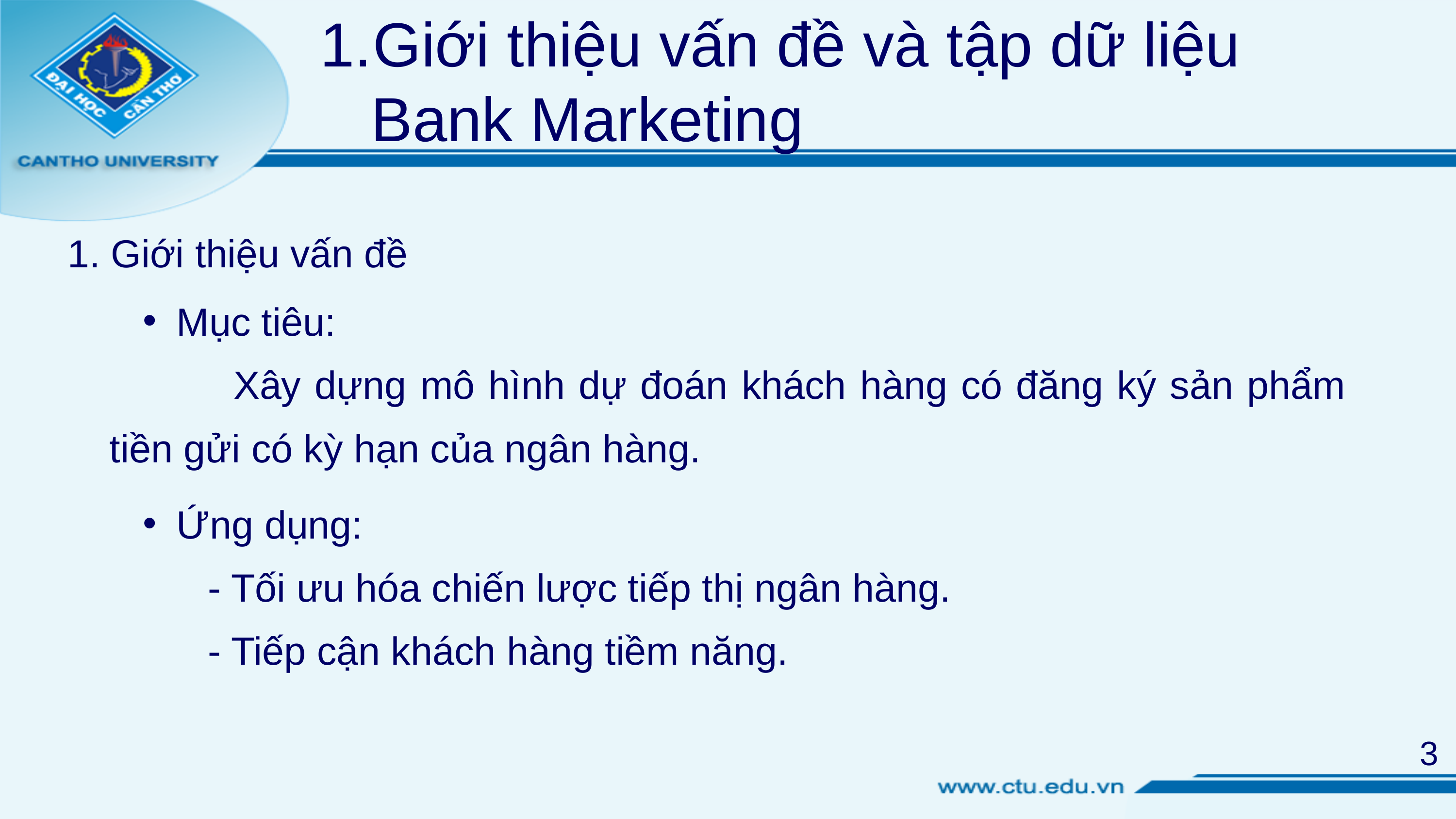

Giới thiệu vấn đề và tập dữ liệu
      Bank Marketing
1. Giới thiệu vấn đề
Mục tiêu:
         Xây dựng mô hình dự đoán khách hàng có đăng ký sản phẩm tiền gửi có kỳ hạn của ngân hàng.
Ứng dụng:
         - Tối ưu hóa chiến lược tiếp thị ngân hàng.
         - Tiếp cận khách hàng tiềm năng.

3